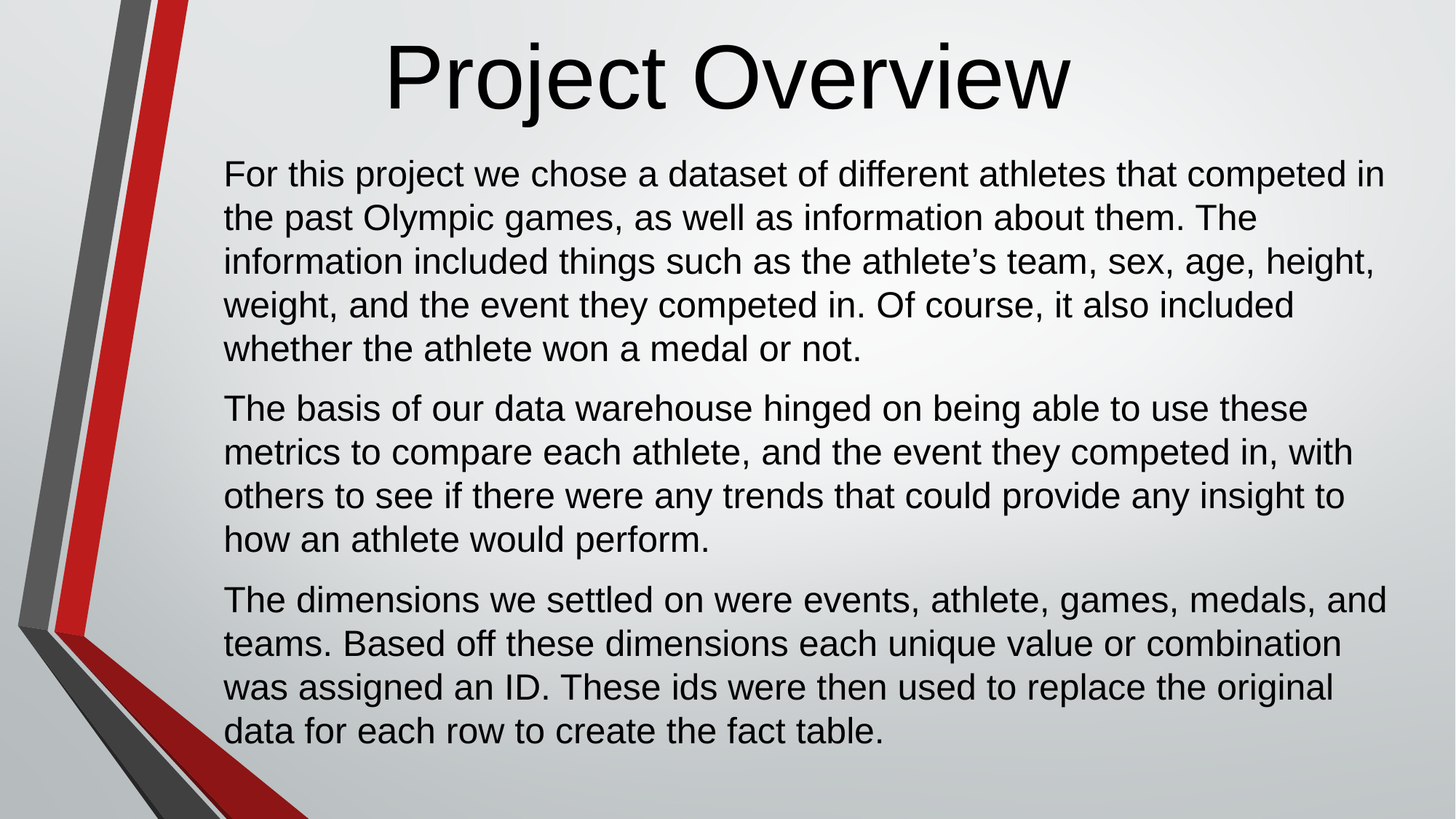

# Project Overview
For this project we chose a dataset of different athletes that competed in the past Olympic games, as well as information about them. The information included things such as the athlete’s team, sex, age, height, weight, and the event they competed in. Of course, it also included whether the athlete won a medal or not.
The basis of our data warehouse hinged on being able to use these metrics to compare each athlete, and the event they competed in, with others to see if there were any trends that could provide any insight to how an athlete would perform.
The dimensions we settled on were events, athlete, games, medals, and teams. Based off these dimensions each unique value or combination was assigned an ID. These ids were then used to replace the original data for each row to create the fact table.